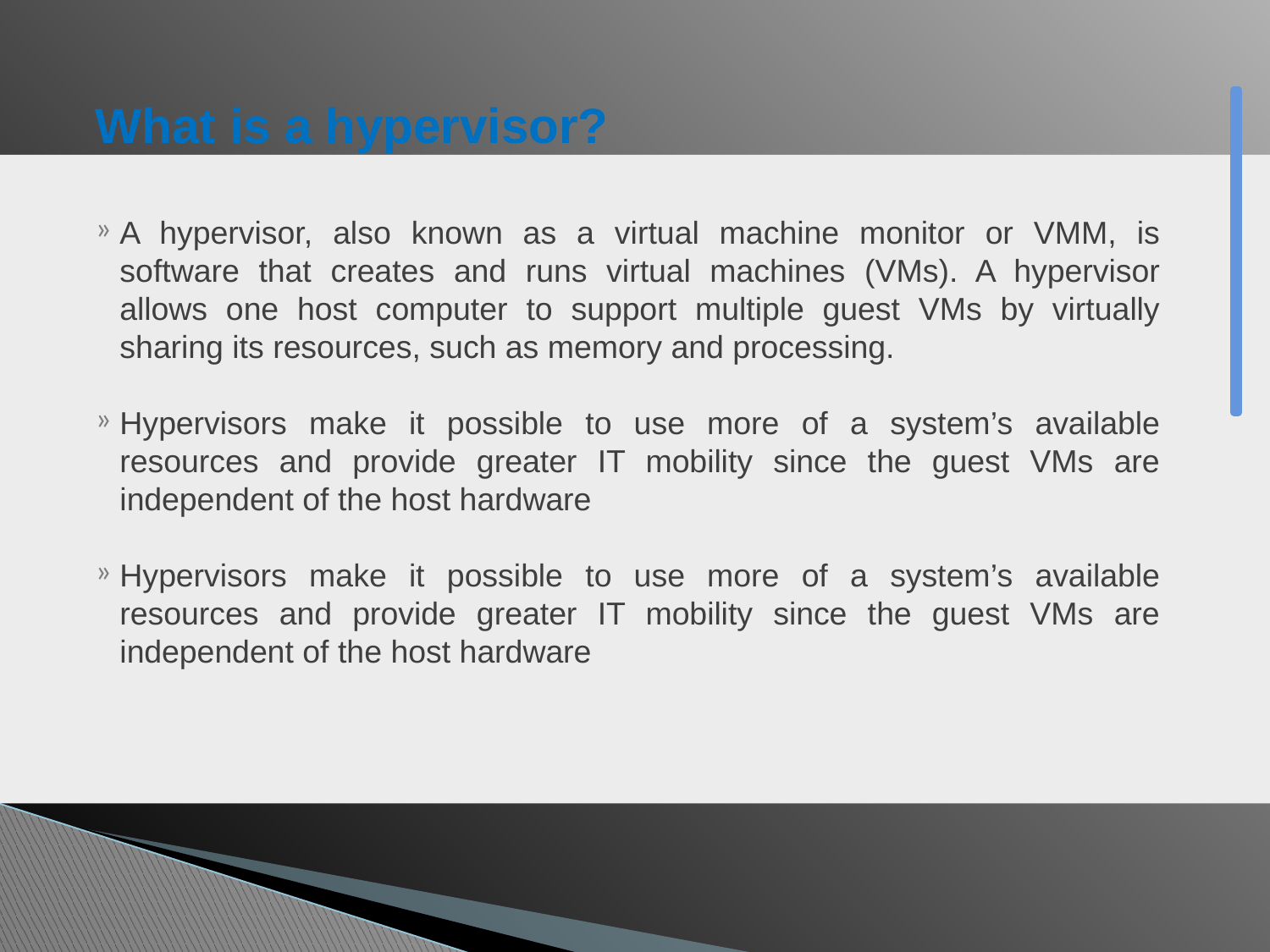

# What is a hypervisor?

A hypervisor, also known as a virtual machine monitor or VMM, is software that creates and runs virtual machines (VMs). A hypervisor allows one host computer to support multiple guest VMs by virtually sharing its resources, such as memory and processing.

Hypervisors make it possible to use more of a system’s available resources and provide greater IT mobility since the guest VMs are independent of the host hardware

Hypervisors make it possible to use more of a system’s available resources and provide greater IT mobility since the guest VMs are independent of the host hardware